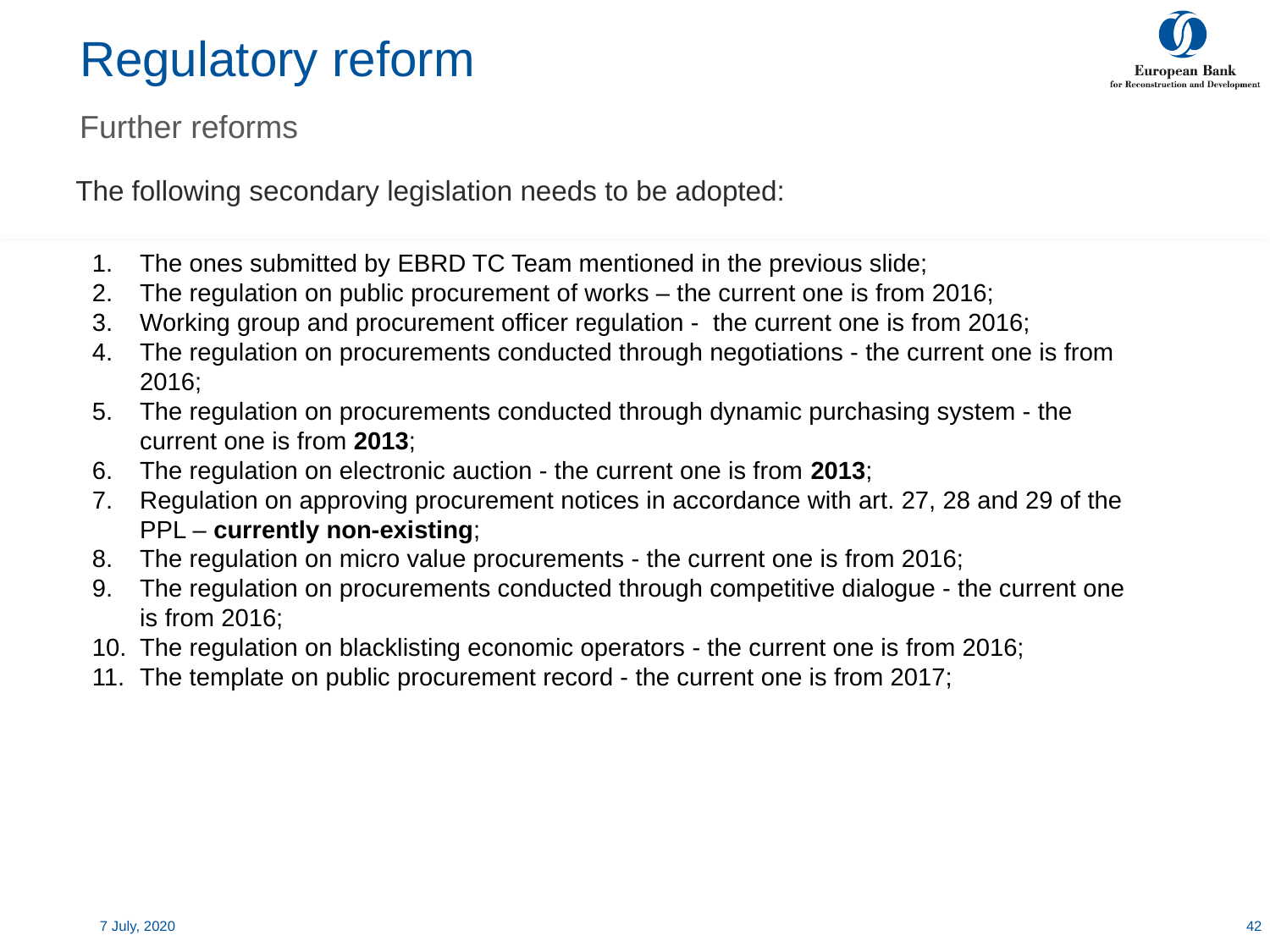

Regulatory reform
Further reforms
The following secondary legislation needs to be adopted:
The ones submitted by EBRD TC Team mentioned in the previous slide;
The regulation on public procurement of works – the current one is from 2016;
Working group and procurement officer regulation -  the current one is from 2016;
The regulation on procurements conducted through negotiations - the current one is from 2016;
The regulation on procurements conducted through dynamic purchasing system - the current one is from 2013;
The regulation on electronic auction - the current one is from 2013;
Regulation on approving procurement notices in accordance with art. 27, 28 and 29 of the PPL – currently non-existing;
The regulation on micro value procurements - the current one is from 2016;
The regulation on procurements conducted through competitive dialogue - the current one is from 2016;
The regulation on blacklisting economic operators - the current one is from 2016;
The template on public procurement record - the current one is from 2017;

7 July, 2020
42